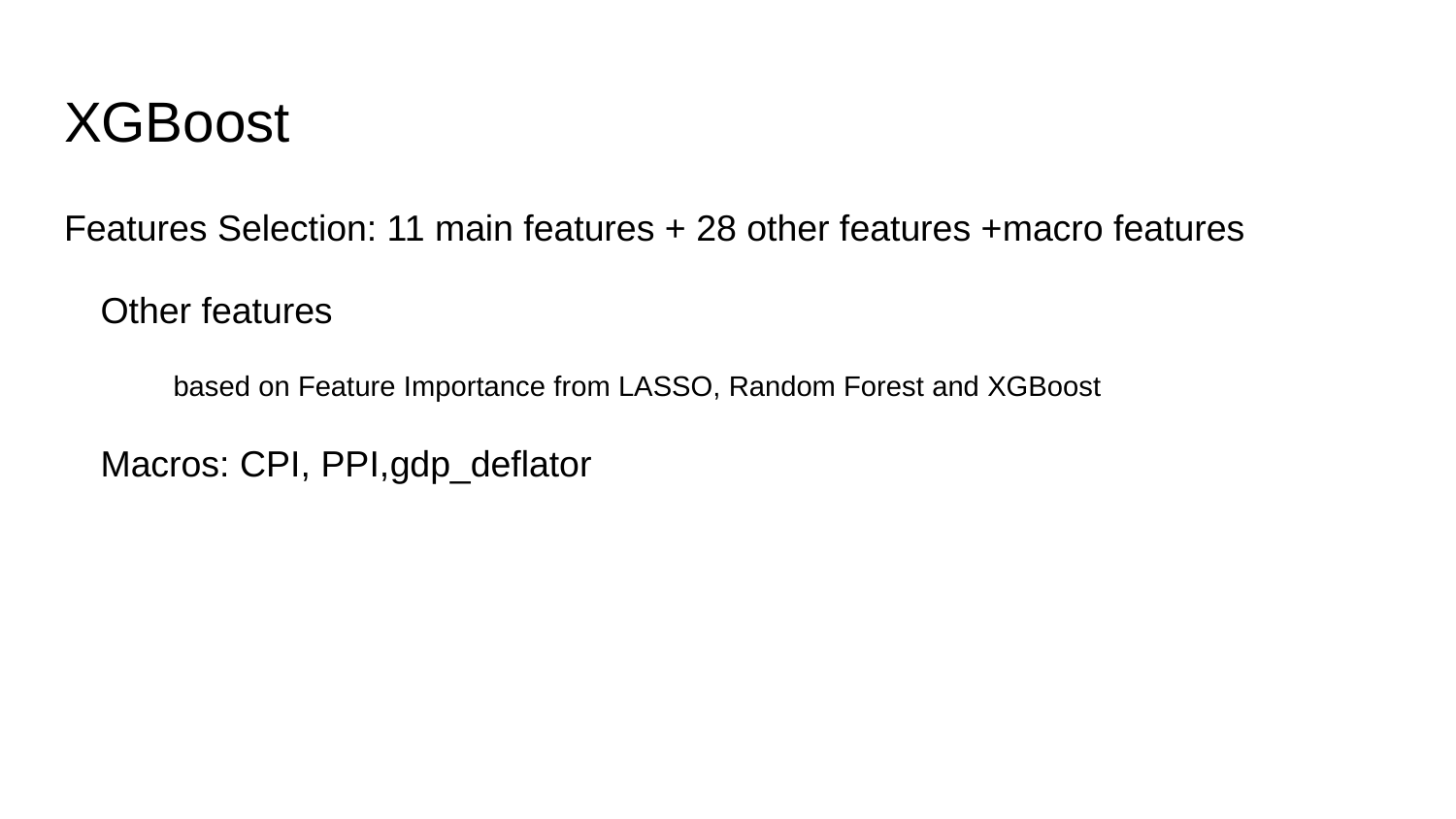

# XGBoost
Features Selection: 11 main features + 28 other features +macro features
Other features
based on Feature Importance from LASSO, Random Forest and XGBoost
Macros: CPI, PPI,gdp_deflator